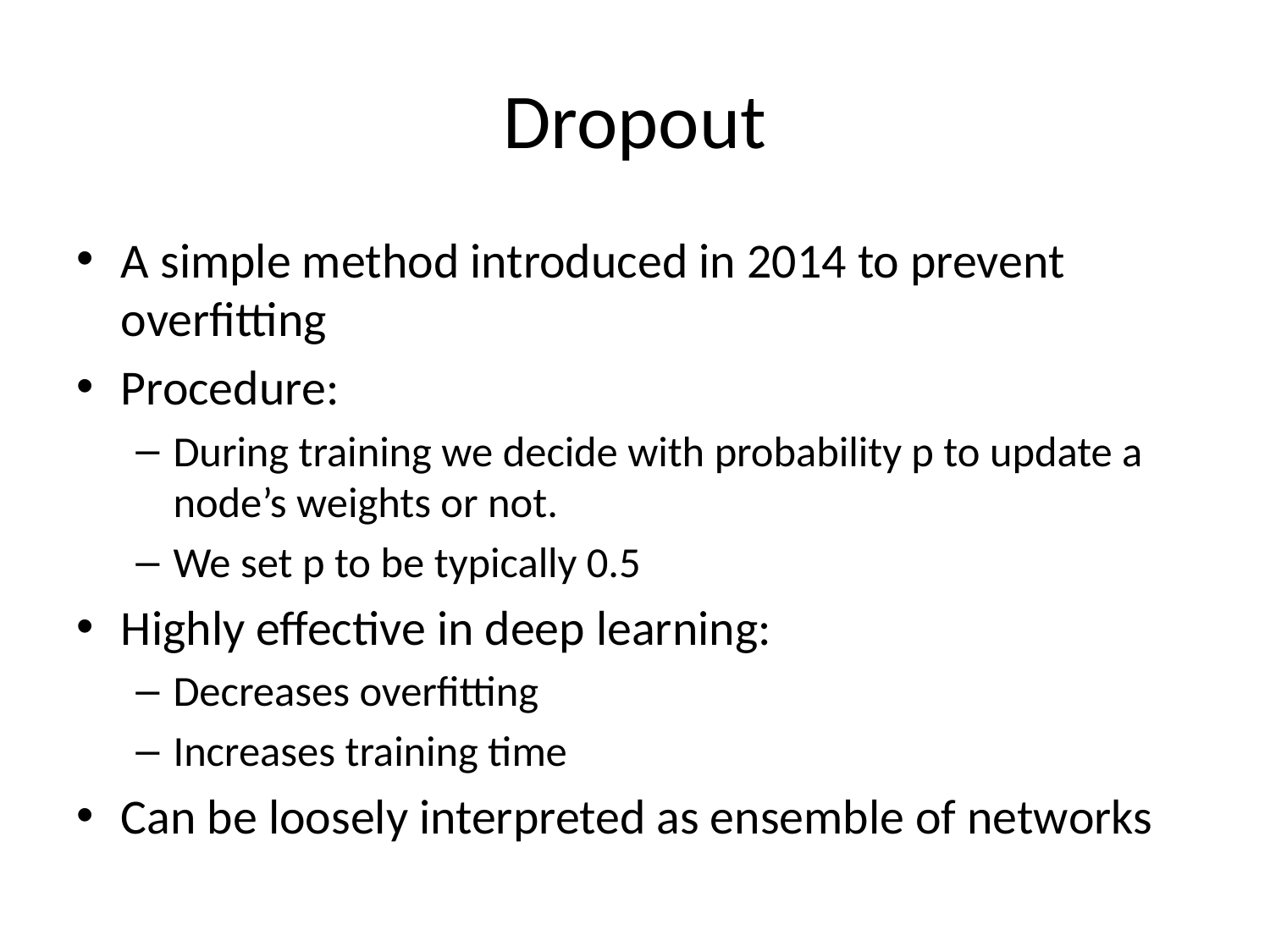

# Dropout
A simple method introduced in 2014 to prevent overfitting
Procedure:
During training we decide with probability p to update a node’s weights or not.
We set p to be typically 0.5
Highly effective in deep learning:
Decreases overfitting
Increases training time
Can be loosely interpreted as ensemble of networks